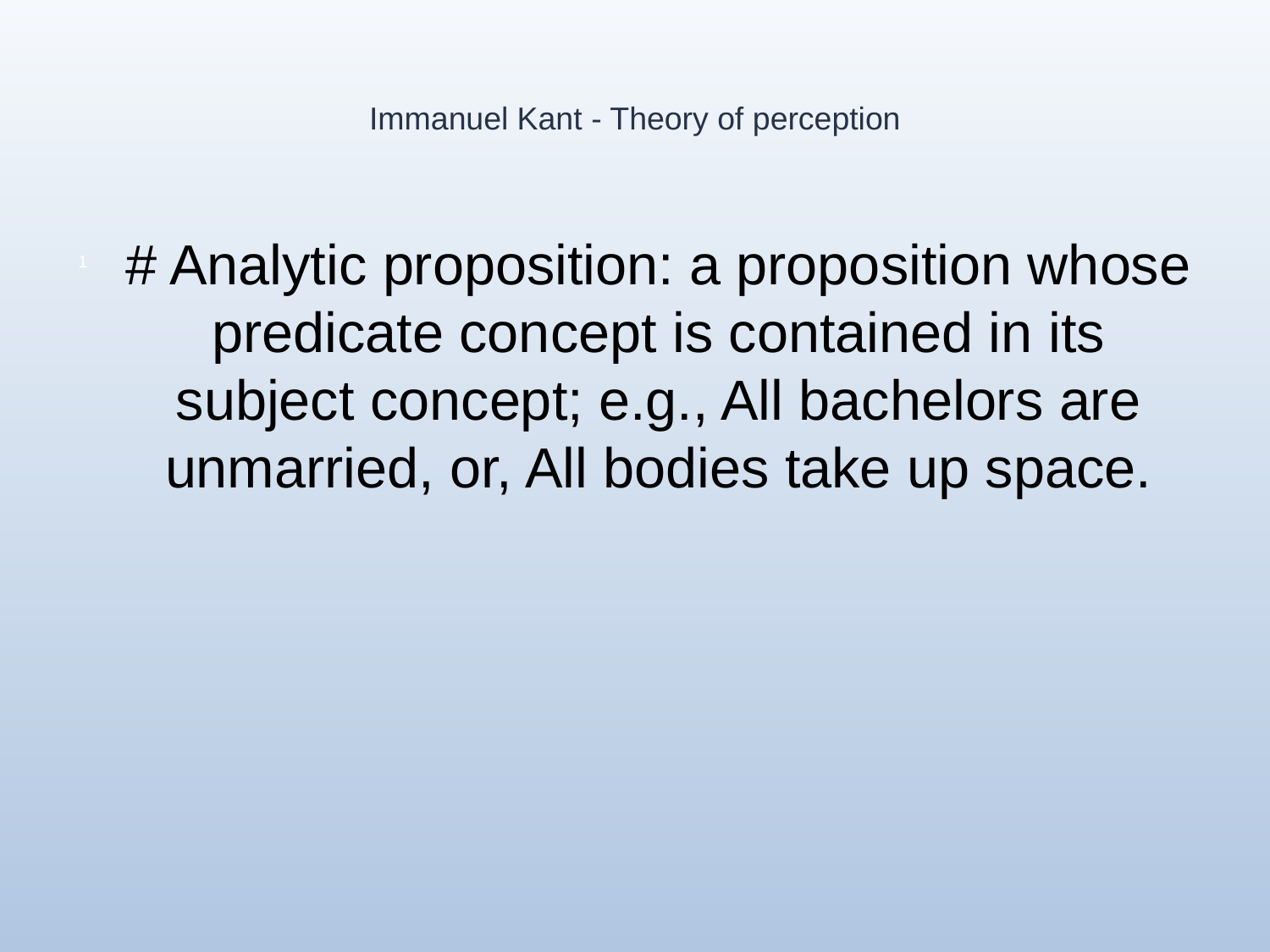

# Immanuel Kant - Theory of perception
# Analytic proposition: a proposition whose predicate concept is contained in its subject concept; e.g., All bachelors are unmarried, or, All bodies take up space.